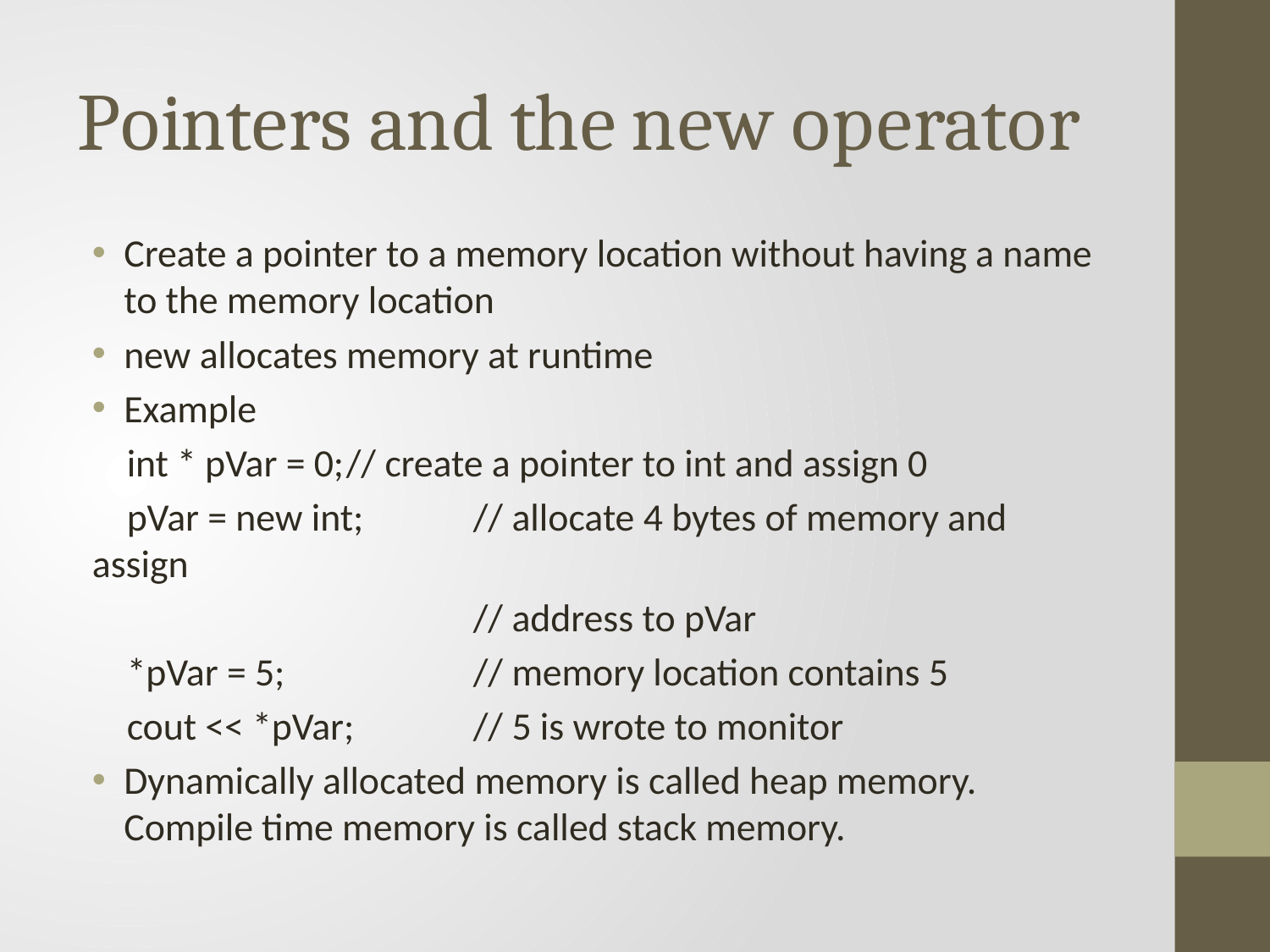

# Pointers and the new operator
Create a pointer to a memory location without having a name to the memory location
new allocates memory at runtime
Example
    int * pVar = 0;	// create a pointer to int and assign 0
    pVar = new int;	// allocate 4 bytes of memory and assign
			// address to pVar
    *pVar = 5;        	// memory location contains 5
    cout << *pVar;	// 5 is wrote to monitor
Dynamically allocated memory is called heap memory.  Compile time memory is called stack memory.